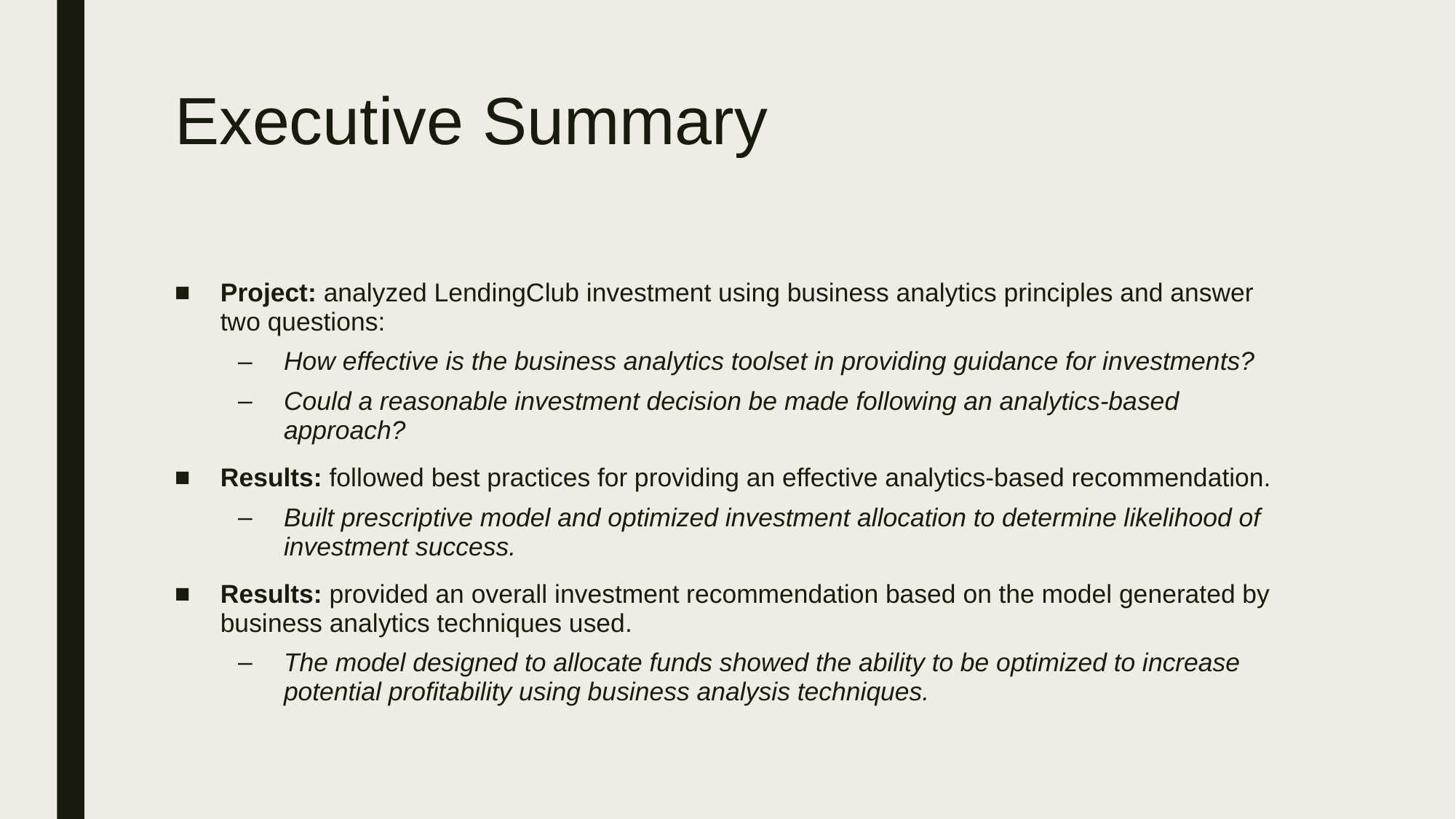

# Executive Summary
Project: analyzed LendingClub investment using business analytics principles and answer two questions:
How effective is the business analytics toolset in providing guidance for investments?
Could a reasonable investment decision be made following an analytics-based approach?
Results: followed best practices for providing an effective analytics-based recommendation.
Built prescriptive model and optimized investment allocation to determine likelihood of investment success.
Results: provided an overall investment recommendation based on the model generated by business analytics techniques used.
The model designed to allocate funds showed the ability to be optimized to increase potential profitability using business analysis techniques.